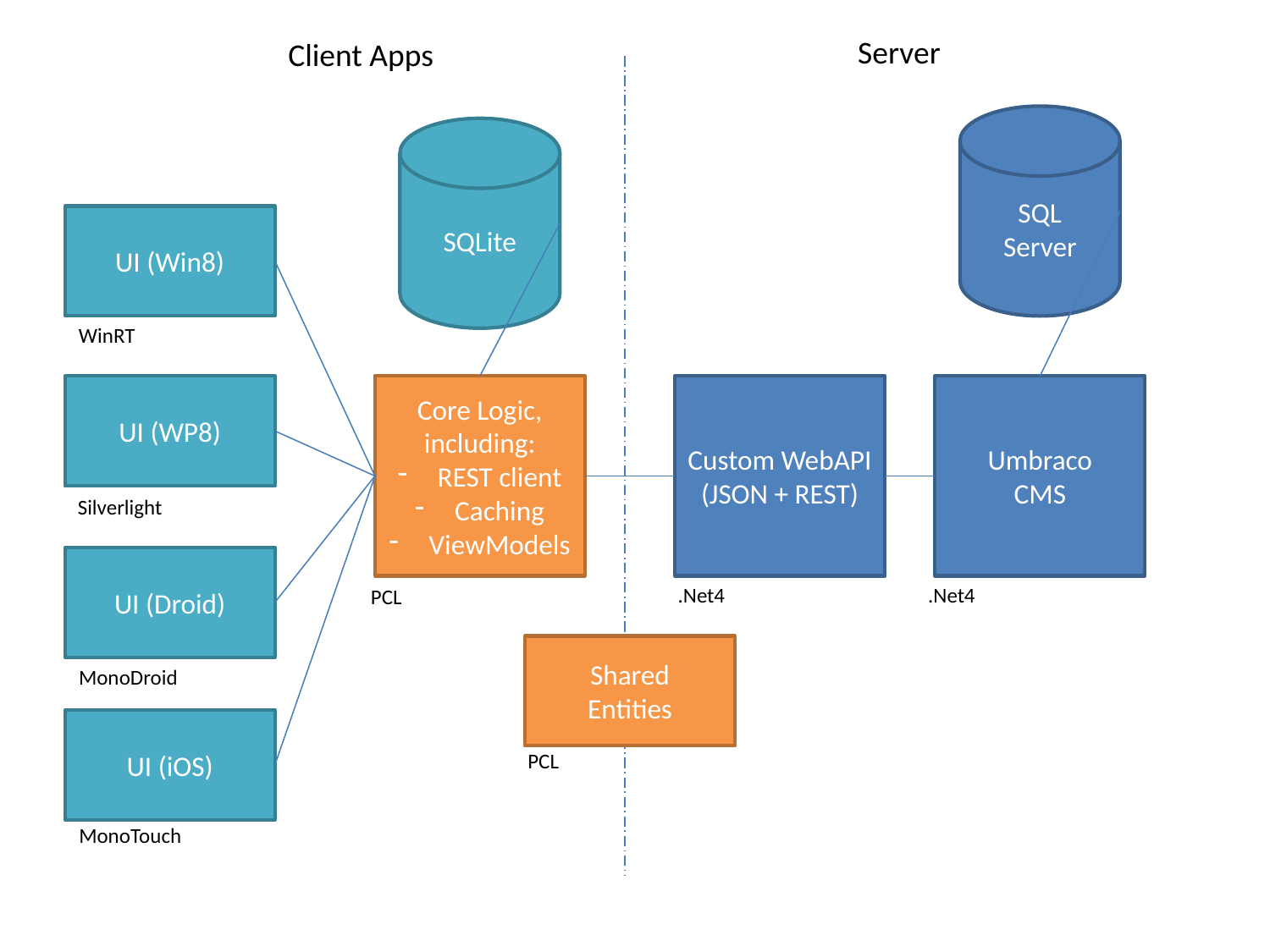

Server
Client Apps
SQL
Server
SQLite
UI (Win8)
WinRT
UI (WP8)
Core Logic, including:
REST client
Caching
ViewModels
Custom WebAPI
(JSON + REST)
Umbraco
CMS
Silverlight
UI (Droid)
.Net4
.Net4
PCL
Shared
Entities
MonoDroid
UI (iOS)
PCL
MonoTouch